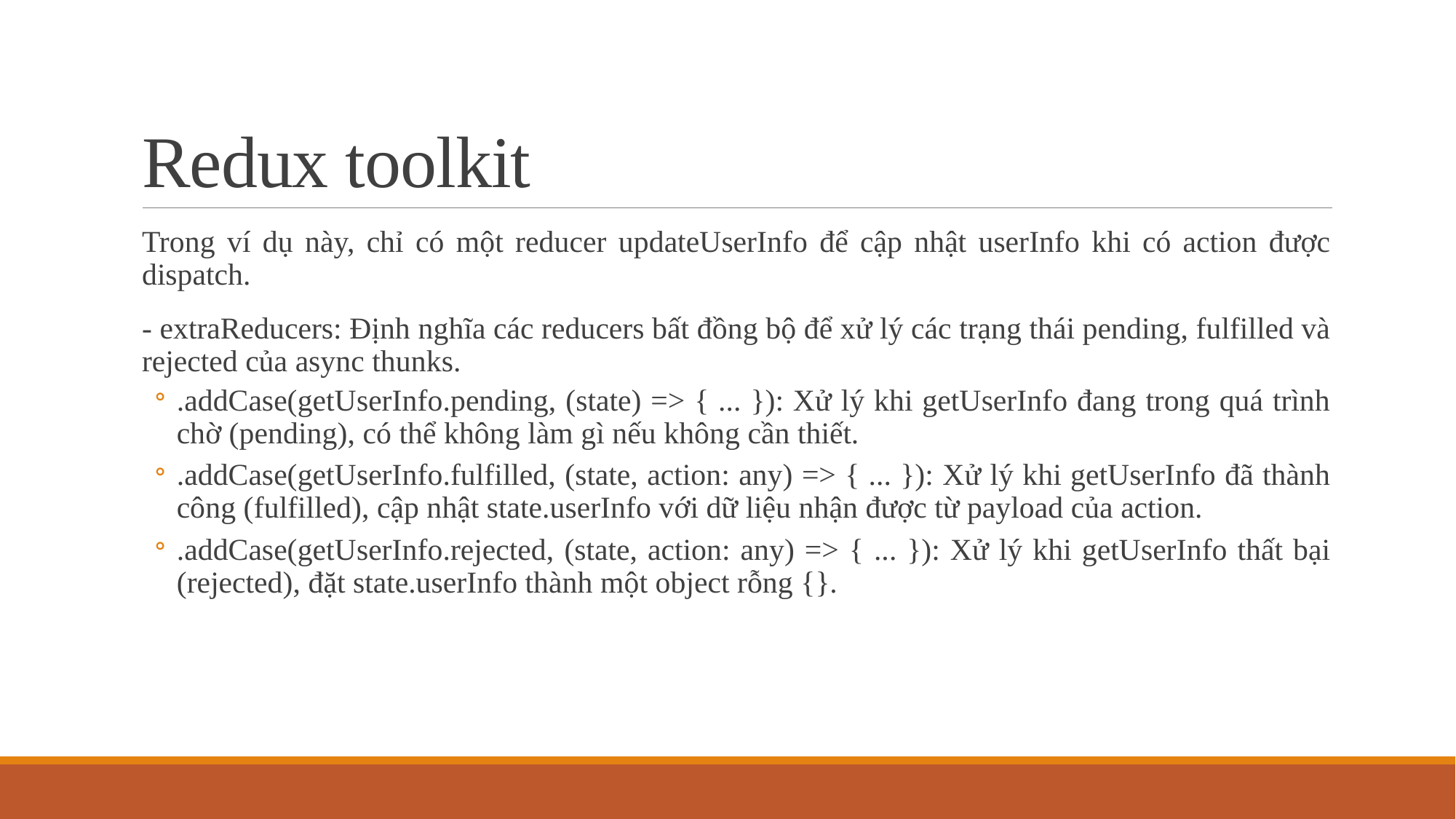

# Redux toolkit
Trong ví dụ này, chỉ có một reducer updateUserInfo để cập nhật userInfo khi có action được dispatch.
- extraReducers: Định nghĩa các reducers bất đồng bộ để xử lý các trạng thái pending, fulfilled và rejected của async thunks.
.addCase(getUserInfo.pending, (state) => { ... }): Xử lý khi getUserInfo đang trong quá trình chờ (pending), có thể không làm gì nếu không cần thiết.
.addCase(getUserInfo.fulfilled, (state, action: any) => { ... }): Xử lý khi getUserInfo đã thành công (fulfilled), cập nhật state.userInfo với dữ liệu nhận được từ payload của action.
.addCase(getUserInfo.rejected, (state, action: any) => { ... }): Xử lý khi getUserInfo thất bại (rejected), đặt state.userInfo thành một object rỗng {}.